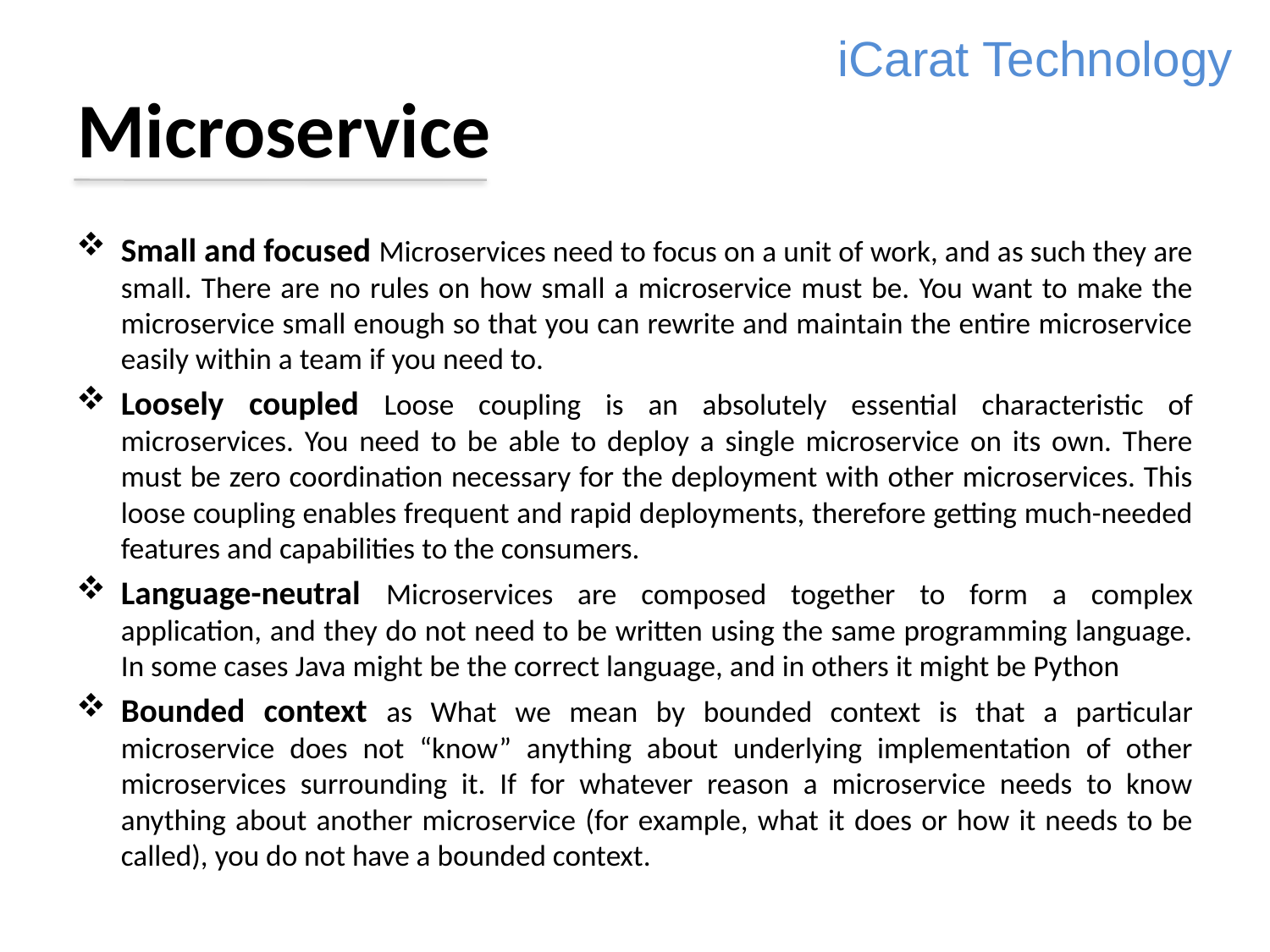

iCarat Technology
Microservice
Small and focused Microservices need to focus on a unit of work, and as such they are small. There are no rules on how small a microservice must be. You want to make the microservice small enough so that you can rewrite and maintain the entire microservice easily within a team if you need to.
Loosely coupled Loose coupling is an absolutely essential characteristic of microservices. You need to be able to deploy a single microservice on its own. There must be zero coordination necessary for the deployment with other microservices. This loose coupling enables frequent and rapid deployments, therefore getting much-needed features and capabilities to the consumers.
Language-neutral Microservices are composed together to form a complex application, and they do not need to be written using the same programming language. In some cases Java might be the correct language, and in others it might be Python
Bounded context as What we mean by bounded context is that a particular microservice does not “know” anything about underlying implementation of other microservices surrounding it. If for whatever reason a microservice needs to know anything about another microservice (for example, what it does or how it needs to be called), you do not have a bounded context.